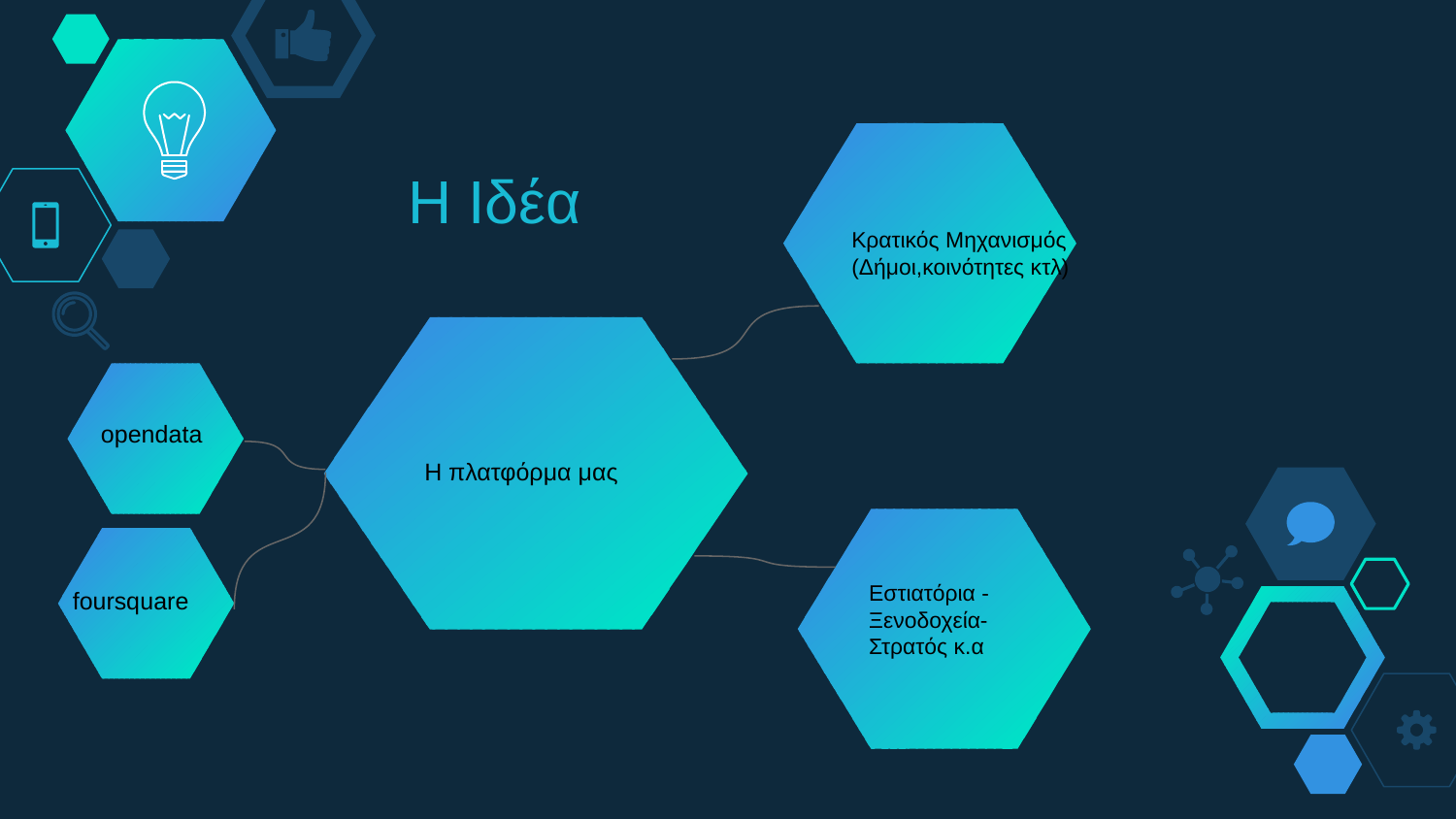

s

Κρατικός Μηχανισμός
(Δήμοι,κοινότητες κτλ)
Η Ιδέα

s

s

opendata
 Η πλατφόρμα μας
Εστιατόρια - Ξενοδοχεία-
Στρατός κ.α

s

s

# foursquare